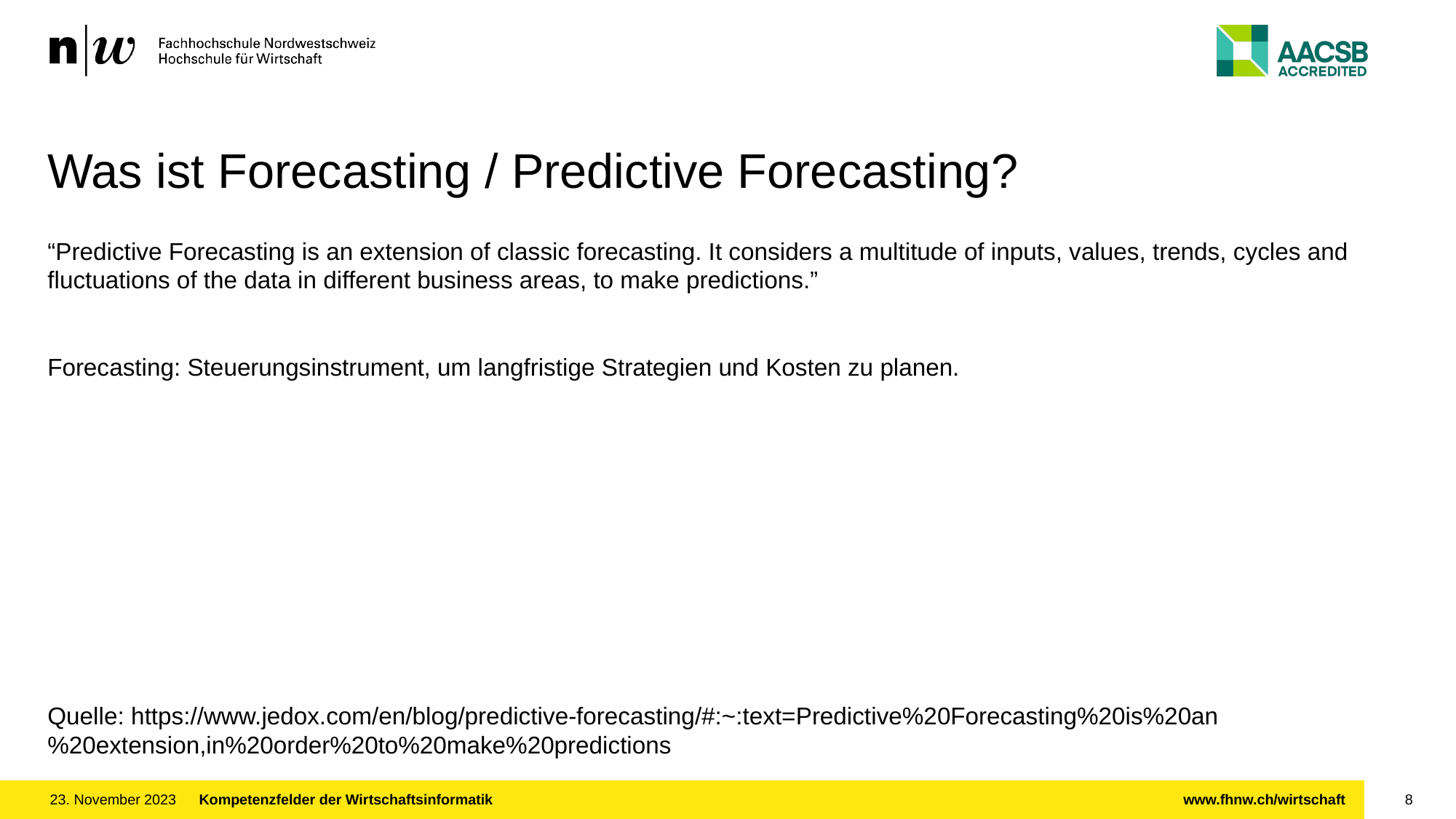

# Was ist Forecasting / Predictive Forecasting?
“Predictive Forecasting is an extension of classic forecasting. It considers a multitude of inputs, values, trends, cycles and fluctuations of the data in different business areas, to make predictions.”

Forecasting: Steuerungsinstrument, um langfristige Strategien und Kosten zu planen.

Quelle: https://www.jedox.com/en/blog/predictive-forecasting/#:~:text=Predictive%20Forecasting%20is%20an%20extension,in%20order%20to%20make%20predictions
23. November 2023
Kompetenzfelder der Wirtschaftsinformatik
8